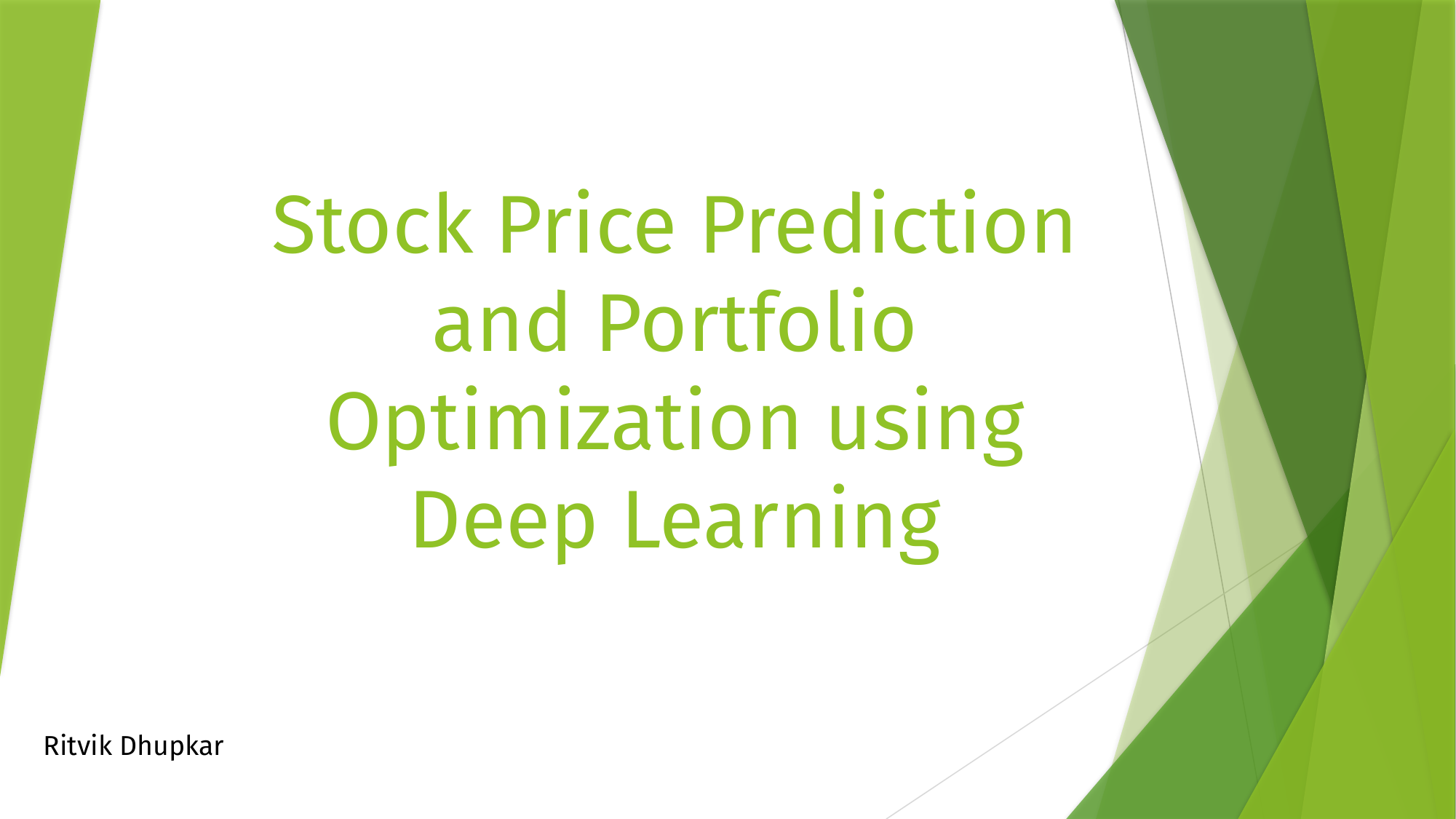

# Stock Price Prediction and Portfolio Optimization using Deep Learning
Ritvik Dhupkar